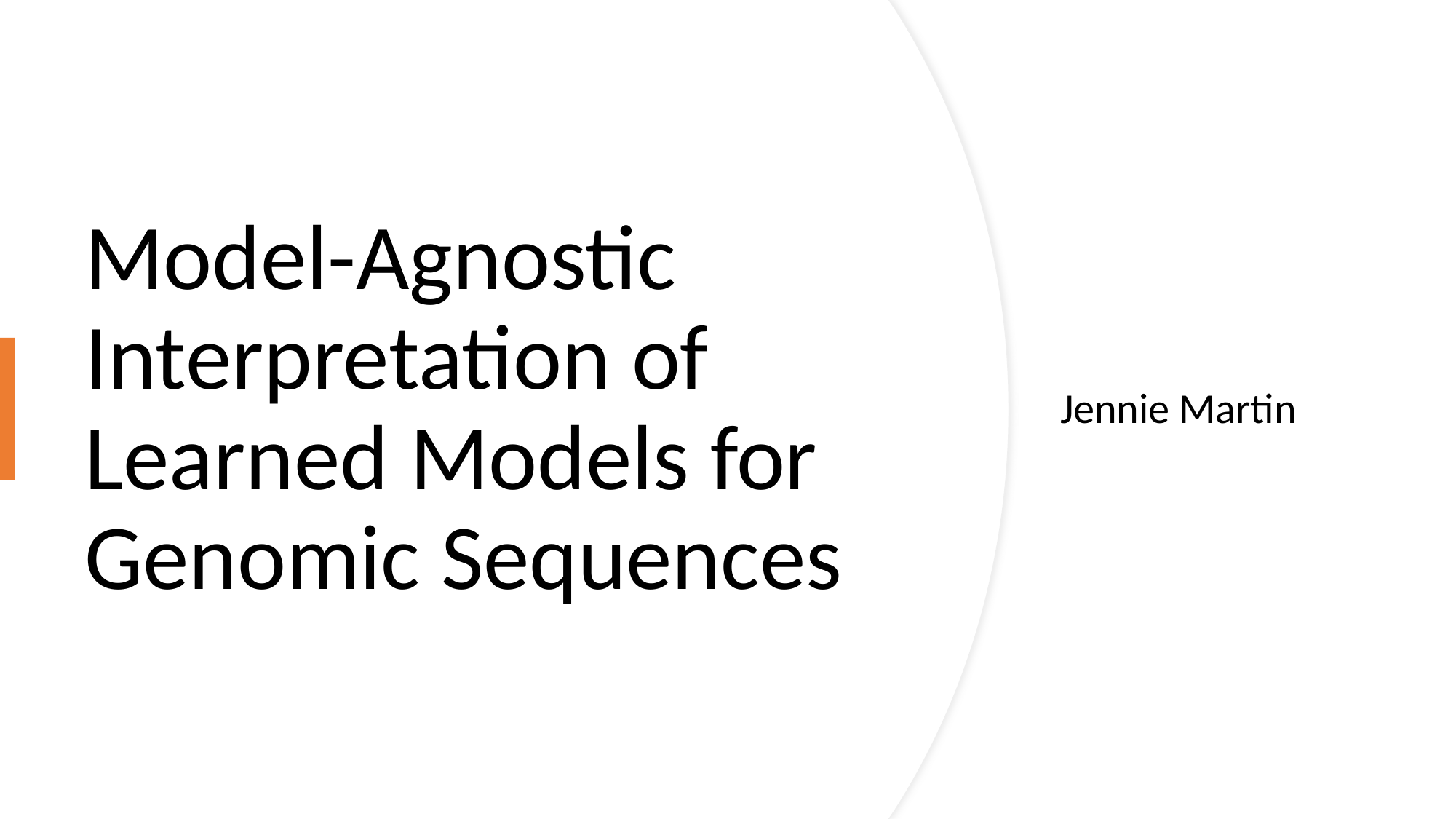

# Model-Agnostic Interpretation of Learned Models for Genomic Sequences
Jennie Martin